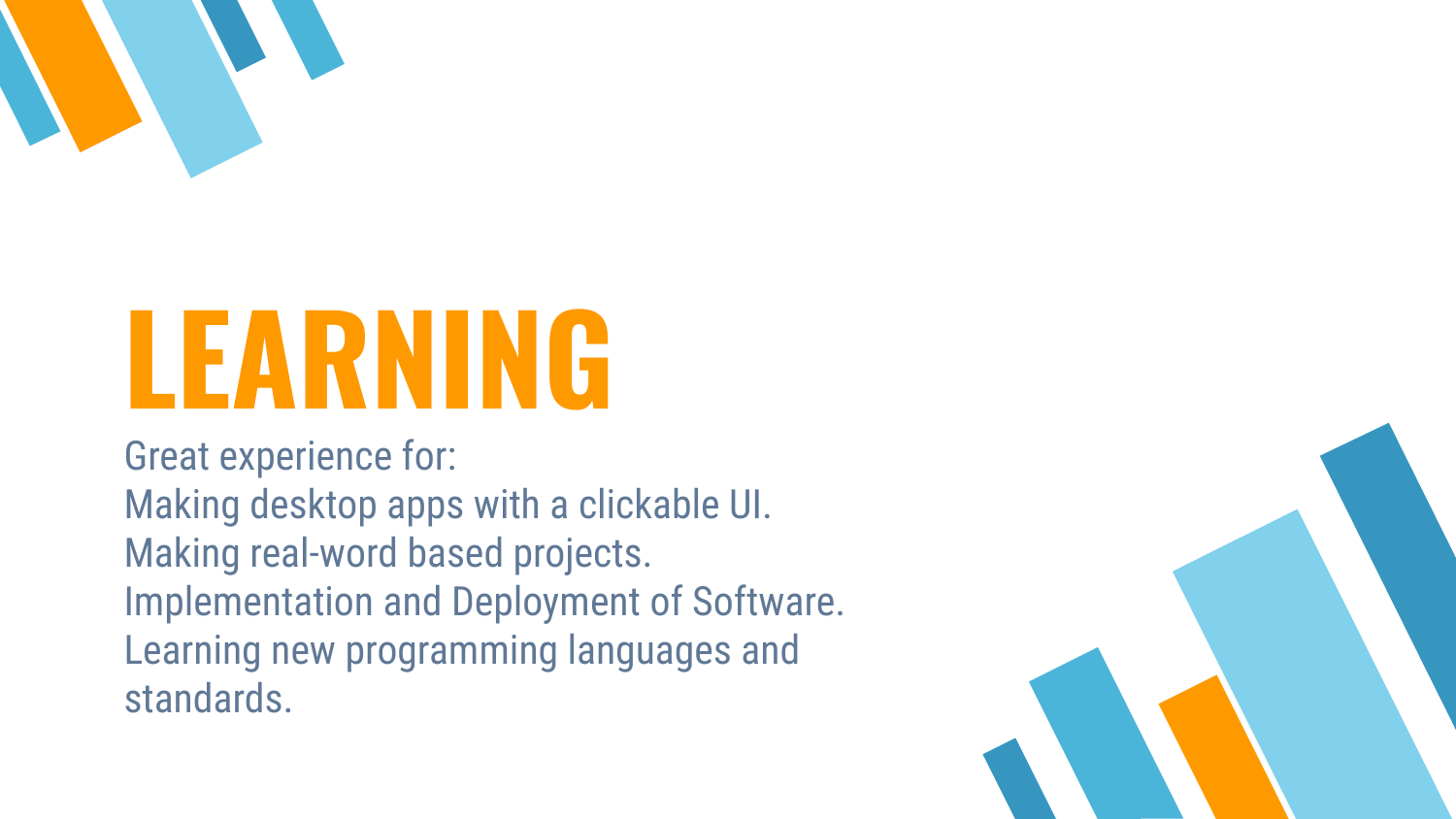

LEARNING
Great experience for:
Making desktop apps with a clickable UI.
Making real-word based projects.
Implementation and Deployment of Software.
Learning new programming languages and standards.